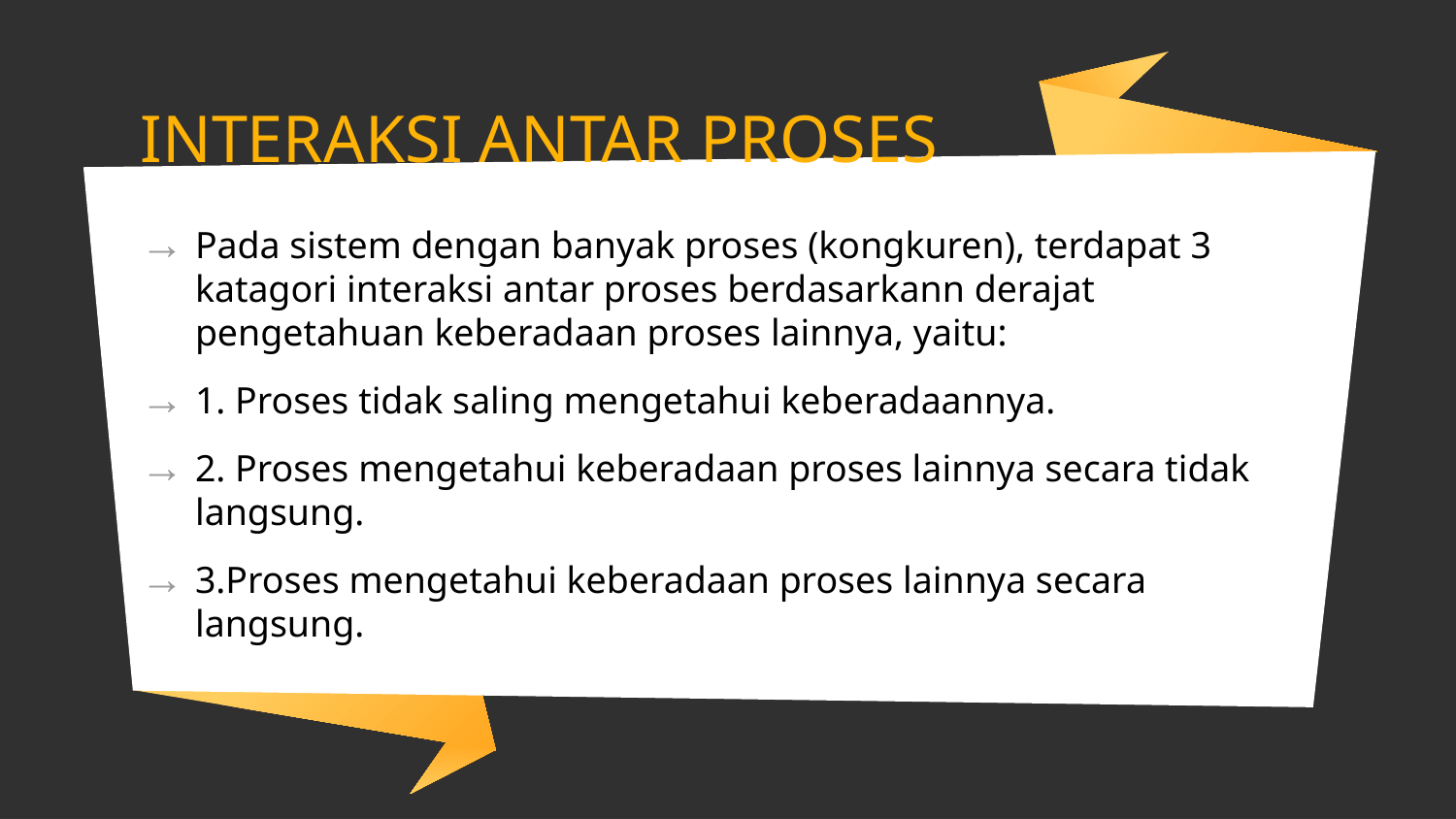

# INTERAKSI ANTAR PROSES
Pada sistem dengan banyak proses (kongkuren), terdapat 3 katagori interaksi antar proses berdasarkann derajat pengetahuan keberadaan proses lainnya, yaitu:
1. Proses tidak saling mengetahui keberadaannya.
2. Proses mengetahui keberadaan proses lainnya secara tidak langsung.
3.Proses mengetahui keberadaan proses lainnya secara langsung.